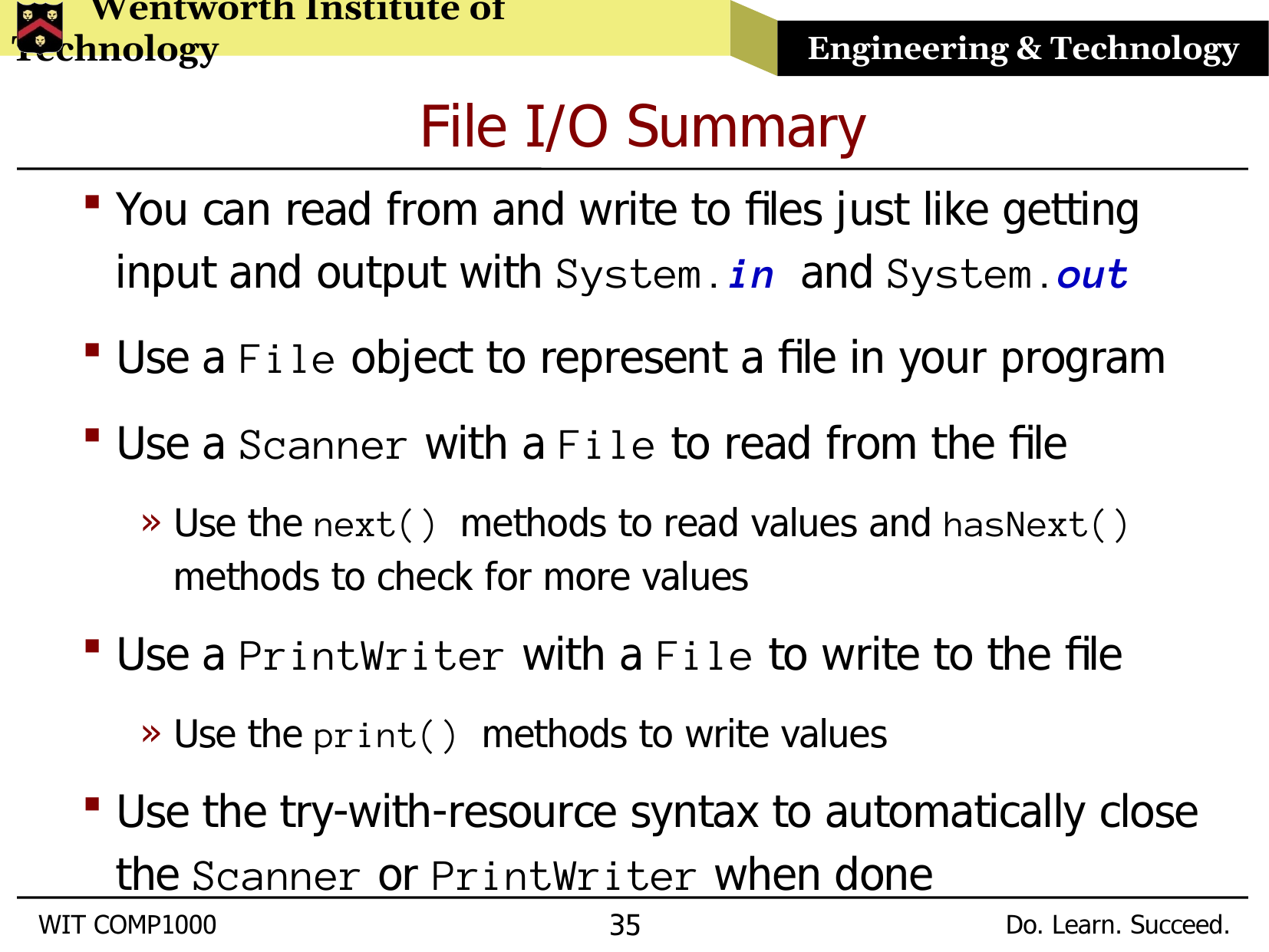

# File I/O Summary
You can read from and write to files just like getting input and output with System.in and System.out
Use a File object to represent a file in your program
Use a Scanner with a File to read from the file
Use the next() methods to read values and hasNext() methods to check for more values
Use a PrintWriter with a File to write to the file
Use the print() methods to write values
Use the try-with-resource syntax to automatically close the Scanner or PrintWriter when done